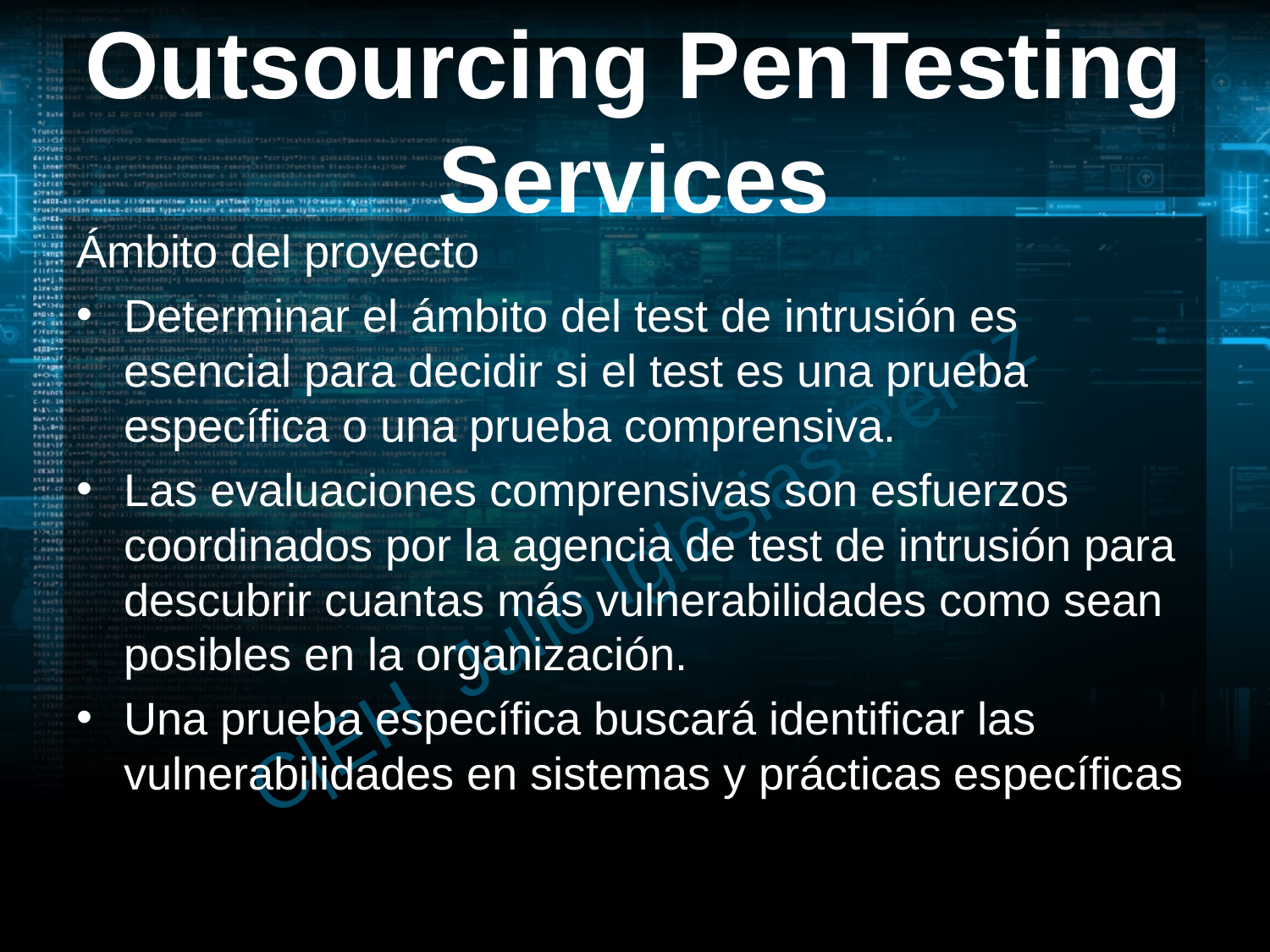

# Outsourcing PenTesting Services
Ámbito del proyecto
Determinar el ámbito del test de intrusión es esencial para decidir si el test es una prueba específica o una prueba comprensiva.
Las evaluaciones comprensivas son esfuerzos coordinados por la agencia de test de intrusión para descubrir cuantas más vulnerabilidades como sean posibles en la organización.
Una prueba específica buscará identificar las vulnerabilidades en sistemas y prácticas específicas
C|EH  Julio Iglesias Pérez